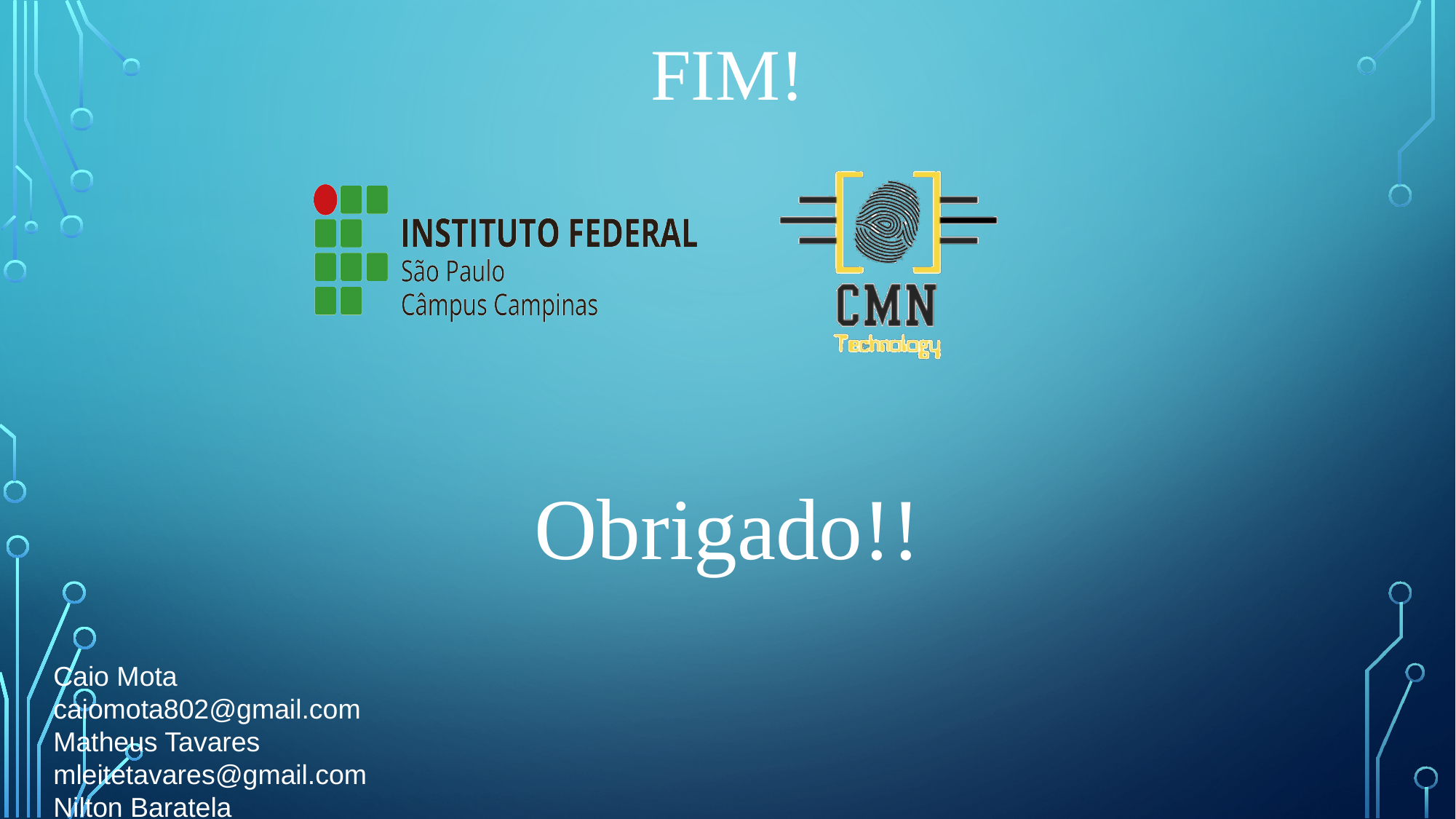

FIM!
Obrigado!!
Caio Mota								caiomota802@gmail.com
Matheus Tavares							mleitetavares@gmail.com
Nilton Baratela							niltonbaratela@gmail.com